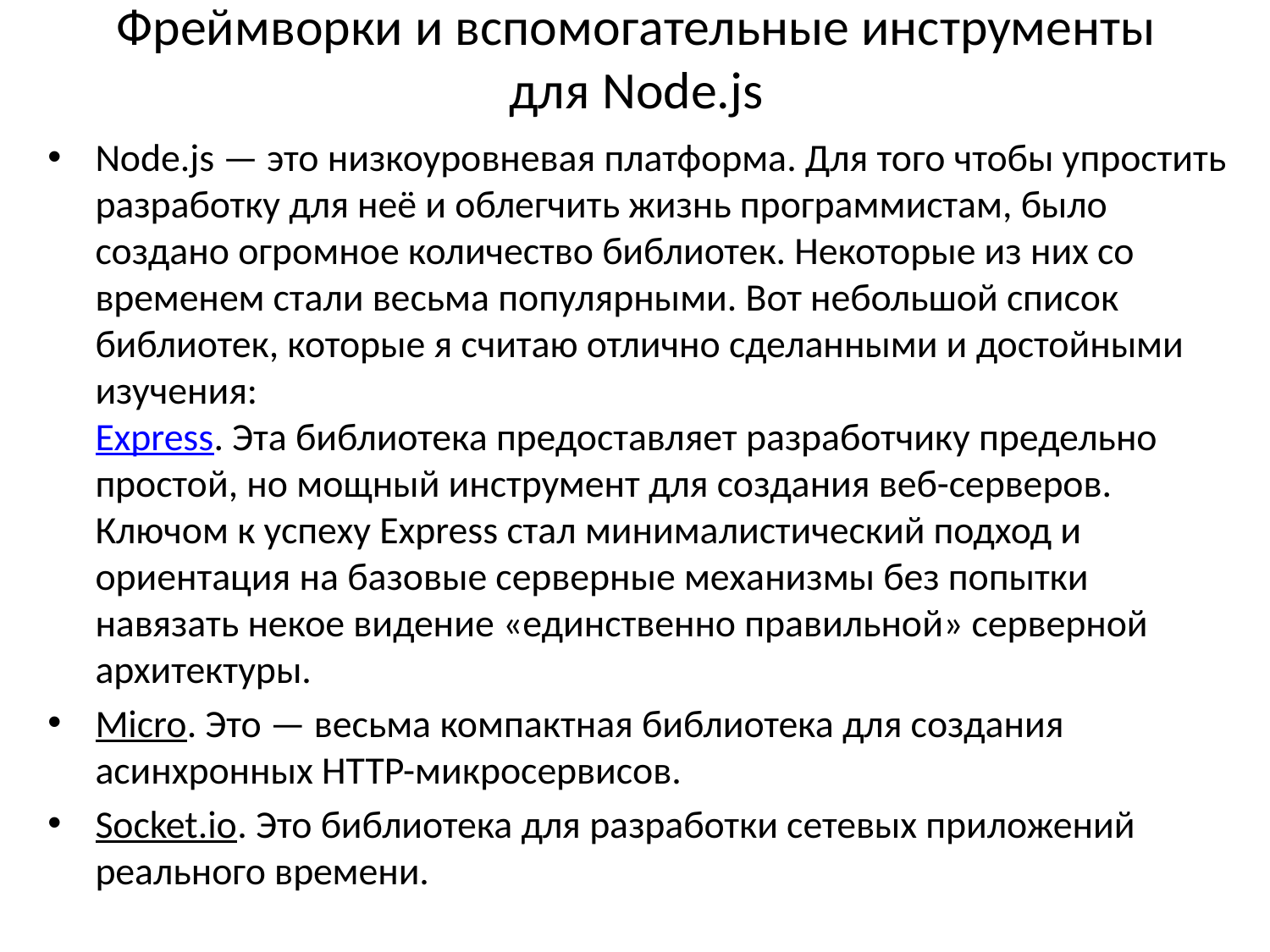

# Фреймворки и вспомогательные инструменты для Node.js
Node.js — это низкоуровневая платформа. Для того чтобы упростить разработку для неё и облегчить жизнь программистам, было создано огромное количество библиотек. Некоторые из них со временем стали весьма популярными. Вот небольшой список библиотек, которые я считаю отлично сделанными и достойными изучения:
Express. Эта библиотека предоставляет разработчику предельно простой, но мощный инструмент для создания веб-серверов. Ключом к успеху Express стал минималистический подход и ориентация на базовые серверные механизмы без попытки навязать некое видение «единственно правильной» серверной архитектуры.
Micro. Это — весьма компактная библиотека для создания асинхронных HTTP-микросервисов.
Socket.io. Это библиотека для разработки сетевых приложений реального времени.